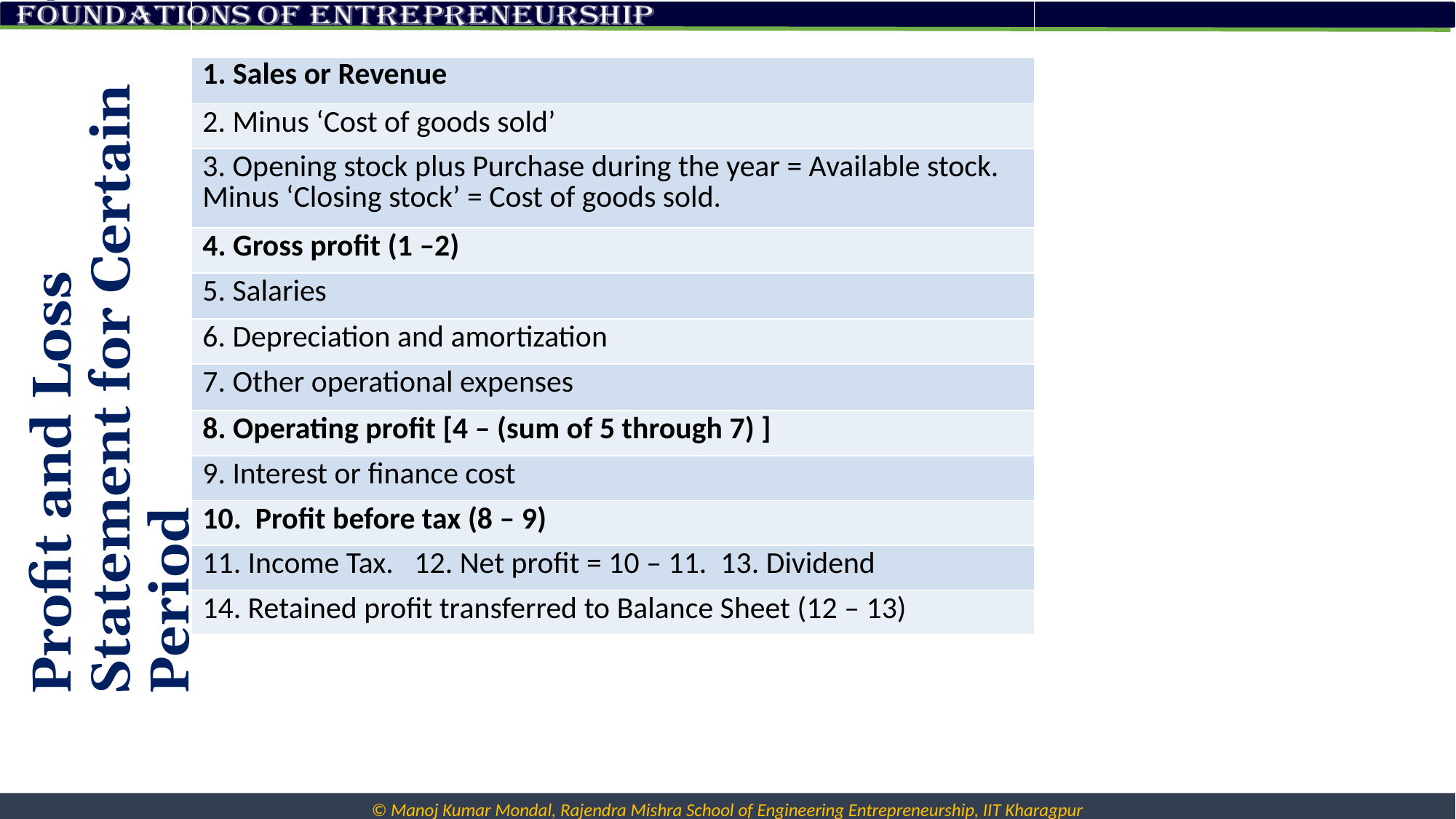

|  |
| --- |
| 1. Sales or Revenue |
| 2. Minus ‘Cost of goods sold’ |
| 3. Opening stock plus Purchase during the year = Available stock. Minus ‘Closing stock’ = Cost of goods sold. |
| 4. Gross profit (1 –2) |
| 5. Salaries |
| 6. Depreciation and amortization |
| 7. Other operational expenses |
| 8. Operating profit [4 – (sum of 5 through 7) ] |
| 9. Interest or finance cost |
| 10. Profit before tax (8 – 9) |
| 11. Income Tax. 12. Net profit = 10 – 11. 13. Dividend |
| 14. Retained profit transferred to Balance Sheet (12 – 13) |
# Profit and Loss Statement for Certain Period